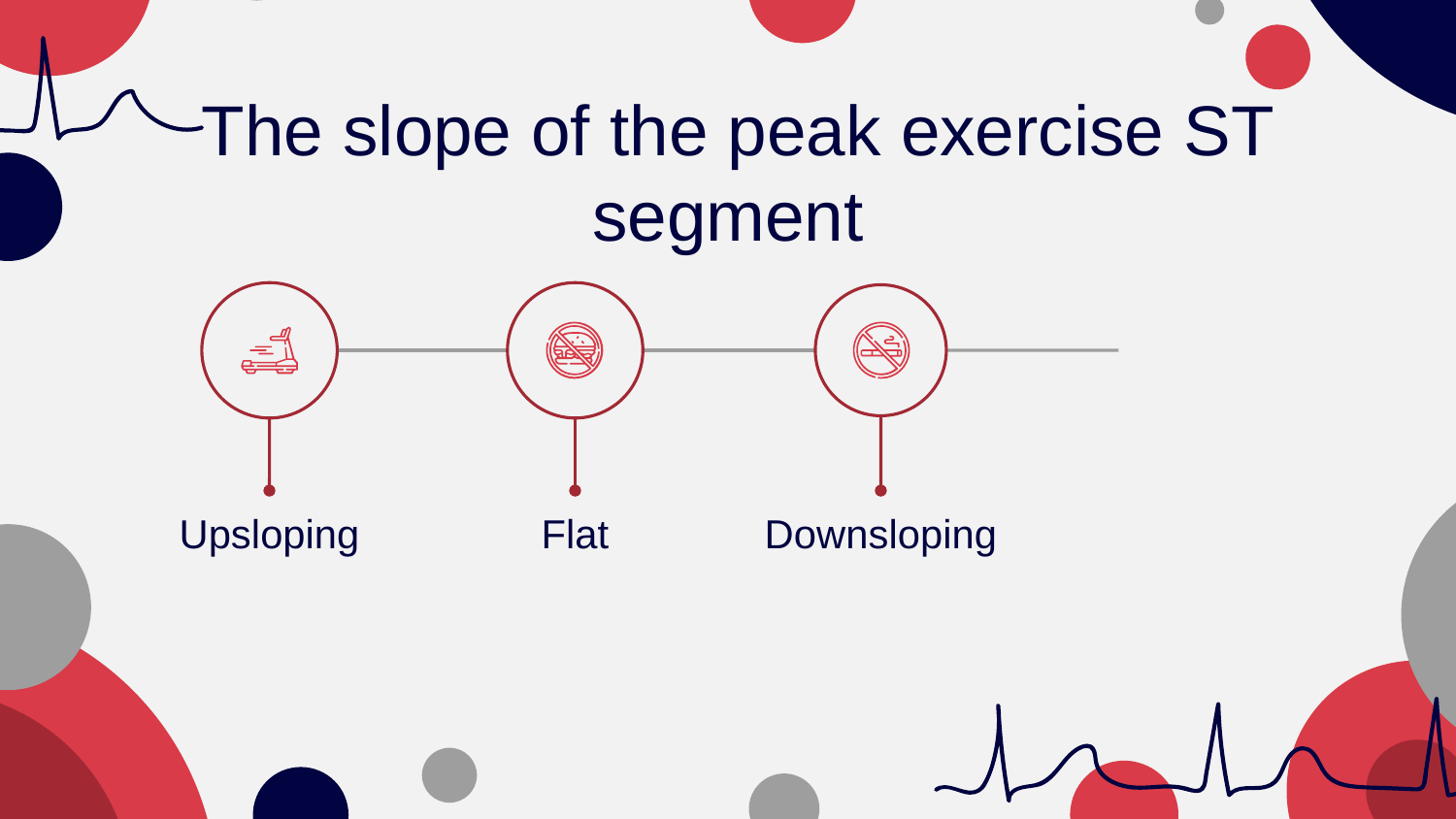

# The slope of the peak exercise ST segment

Upsloping
Flat
Downsloping